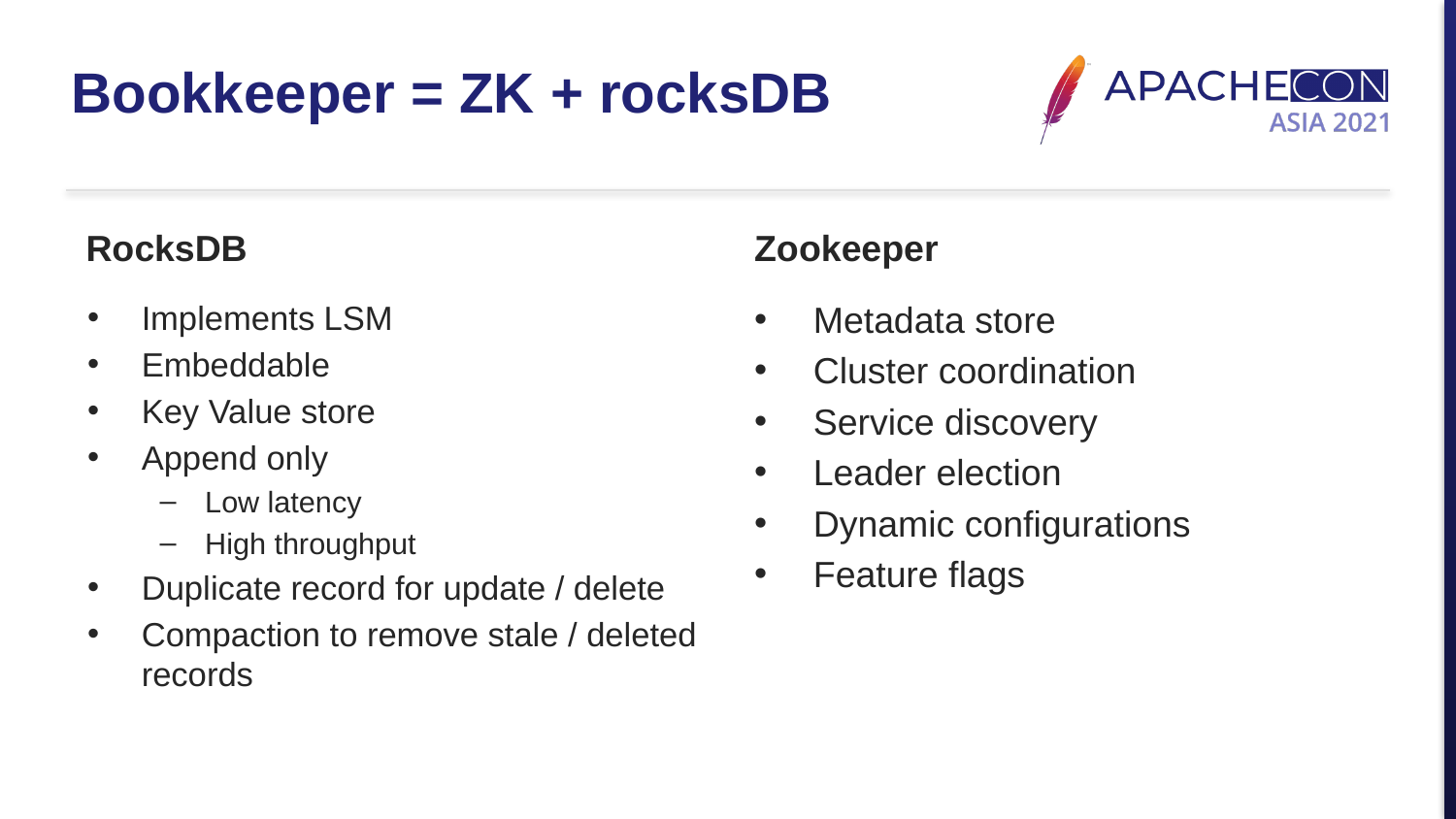

# Bookkeeper = ZK + rocksDB
RocksDB
Zookeeper
Implements LSM
Embeddable
Key Value store
Append only
Low latency
High throughput
Duplicate record for update / delete
Compaction to remove stale / deleted records

Metadata store
Cluster coordination
Service discovery
Leader election
Dynamic configurations
Feature flags